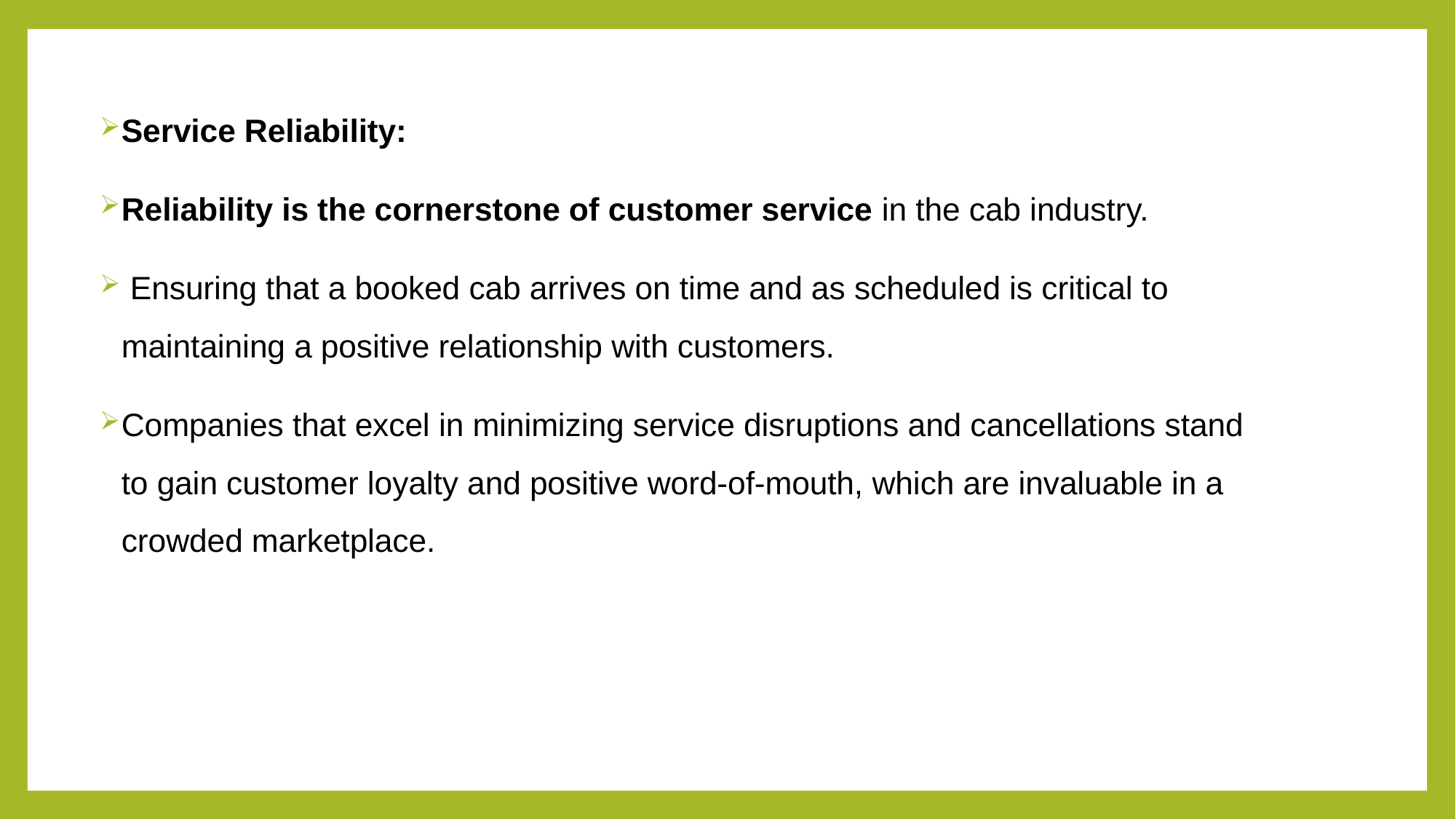

Service Reliability:
Reliability is the cornerstone of customer service in the cab industry.
 Ensuring that a booked cab arrives on time and as scheduled is critical to maintaining a positive relationship with customers.
Companies that excel in minimizing service disruptions and cancellations stand to gain customer loyalty and positive word-of-mouth, which are invaluable in a crowded marketplace.